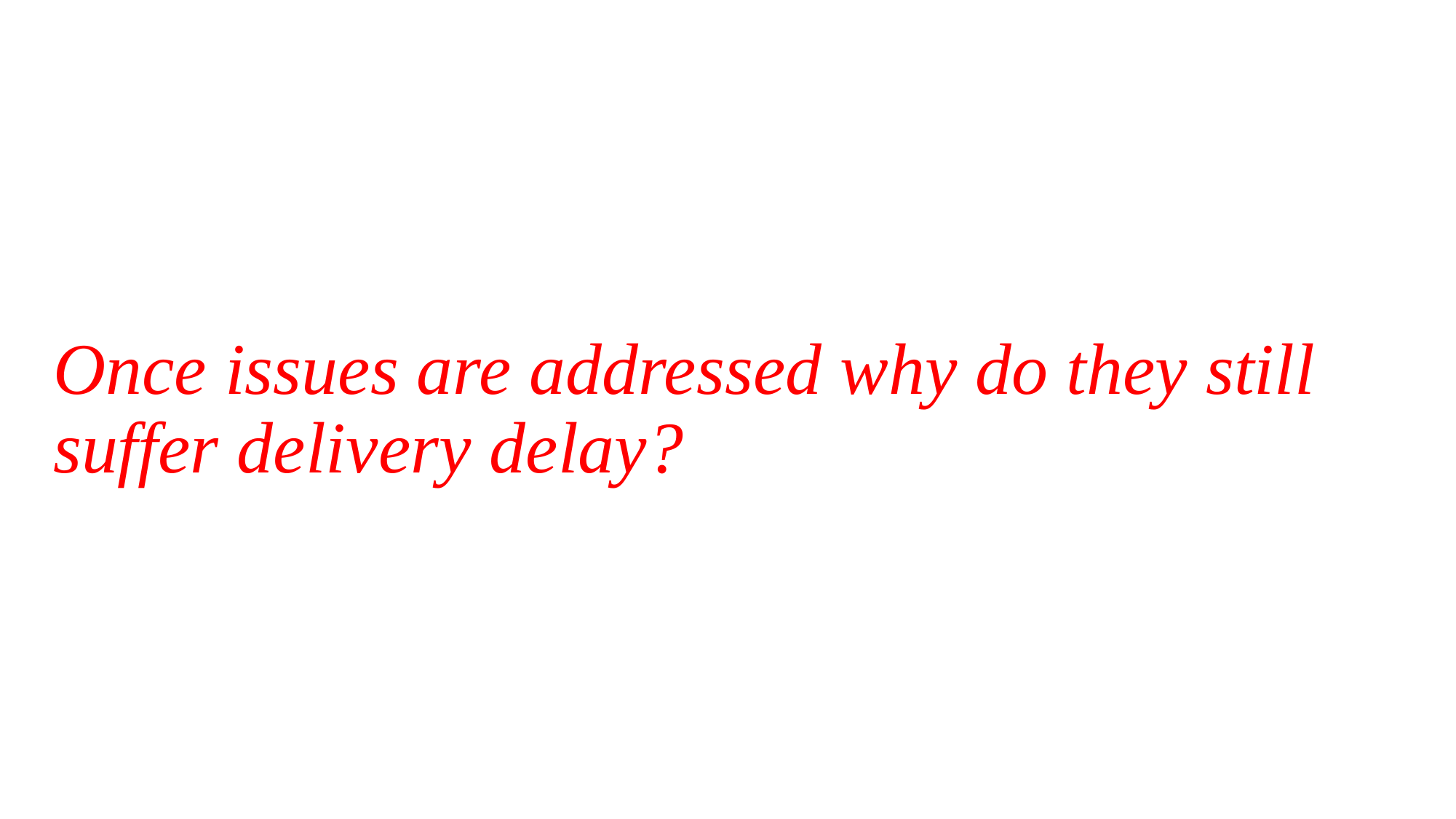

# Once issues are addressed why do they still suffer delivery delay?